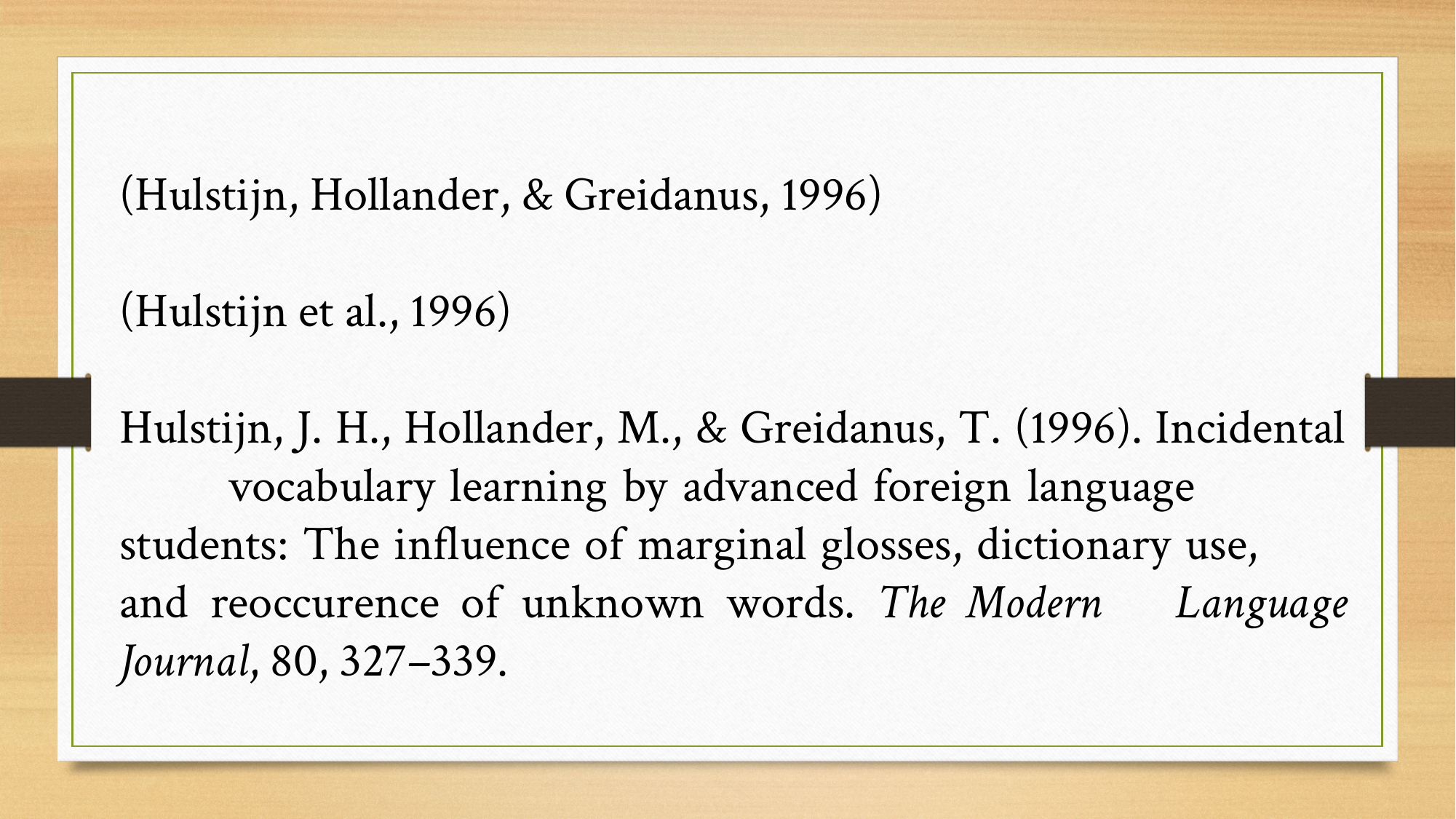

(Hulstijn, Hollander, & Greidanus, 1996)

(Hulstijn et al., 1996)

Hulstijn, J. H., Hollander, M., & Greidanus, T. (1996). Incidental 	vocabulary learning by advanced foreign language 		students: The influence of marginal glosses, dictionary use, 	and reoccurence of unknown words. The Modern 	Language Journal, 80, 327–339.